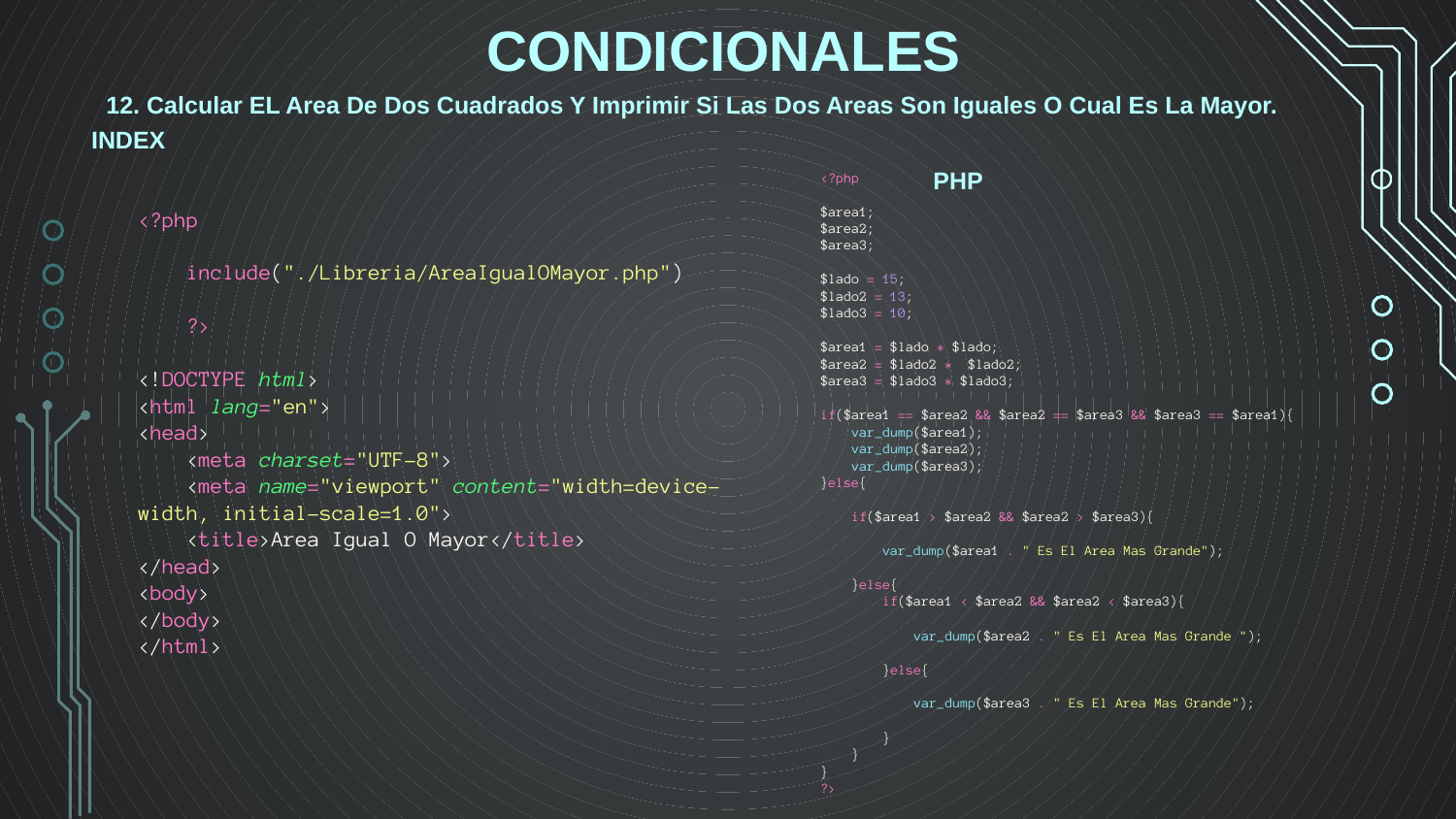

CONDICIONALES
12. Calcular EL Area De Dos Cuadrados Y Imprimir Si Las Dos Areas Son Iguales O Cual Es La Mayor.
INDEX
PHP
<?php
$area1;
$area2;
$area3;
$lado = 15;
$lado2 = 13;
$lado3 = 10;
$area1 = $lado * $lado;
$area2 = $lado2 *  $lado2;
$area3 = $lado3 * $lado3;
if($area1 == $area2 && $area2 == $area3 && $area3 == $area1){
    var_dump($area1);
    var_dump($area2);
    var_dump($area3);
}else{
    if($area1 > $area2 && $area2 > $area3){
        var_dump($area1 . " Es El Area Mas Grande");
    }else{
        if($area1 < $area2 && $area2 < $area3){
            var_dump($area2 . " Es El Area Mas Grande ");
        }else{
            var_dump($area3 . " Es El Area Mas Grande");
        }
    }
}
?>

<?php
    include("./Libreria/AreaIgualOMayor.php")
    ?>
<!DOCTYPE html>
<html lang="en">
<head>
    <meta charset="UTF-8">
    <meta name="viewport" content="width=device-width, initial-scale=1.0">
    <title>Area Igual O Mayor</title>
</head>
<body>
</body>
</html>